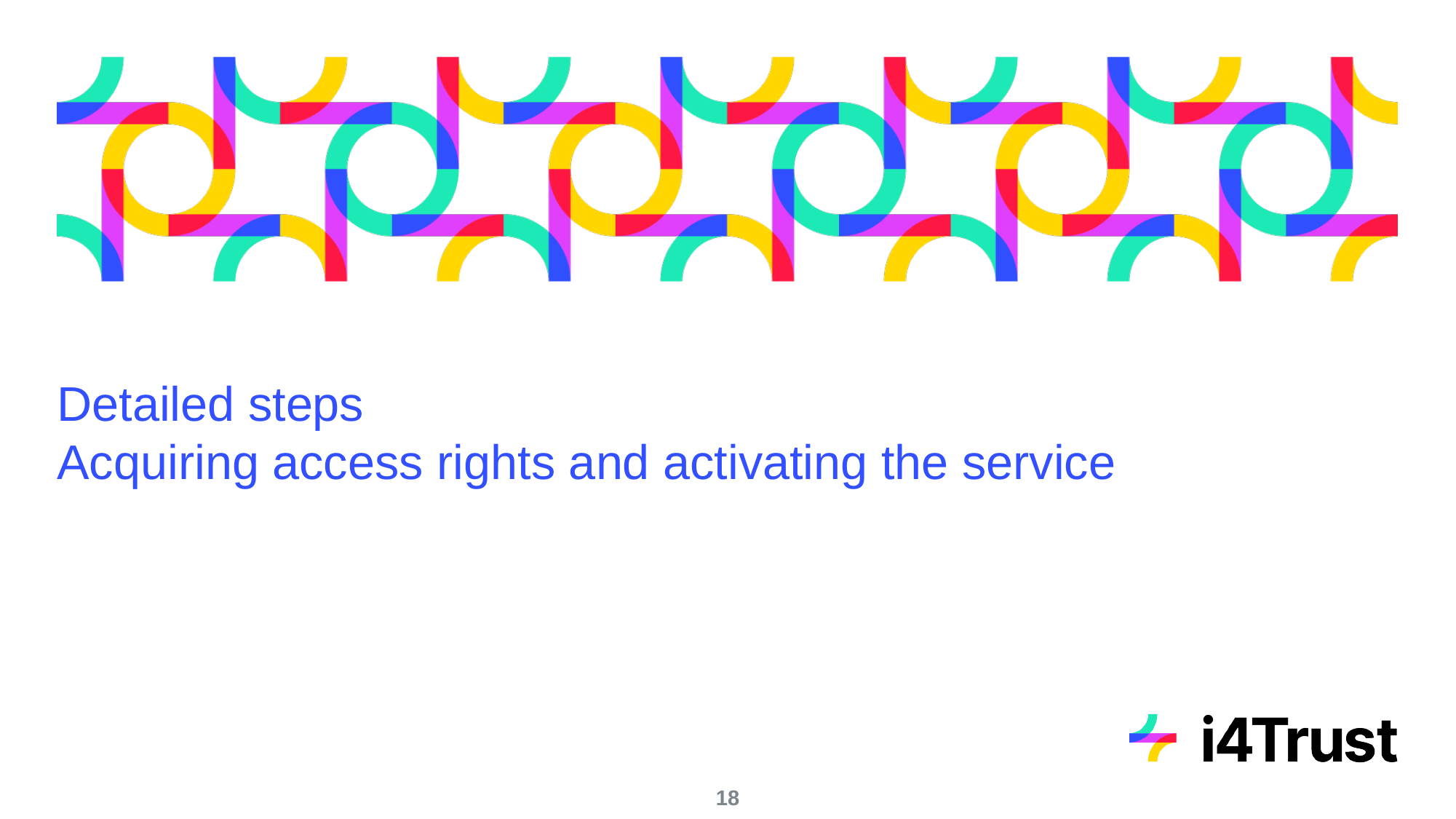

# Detailed steps
Acquiring access rights and activating the service
18